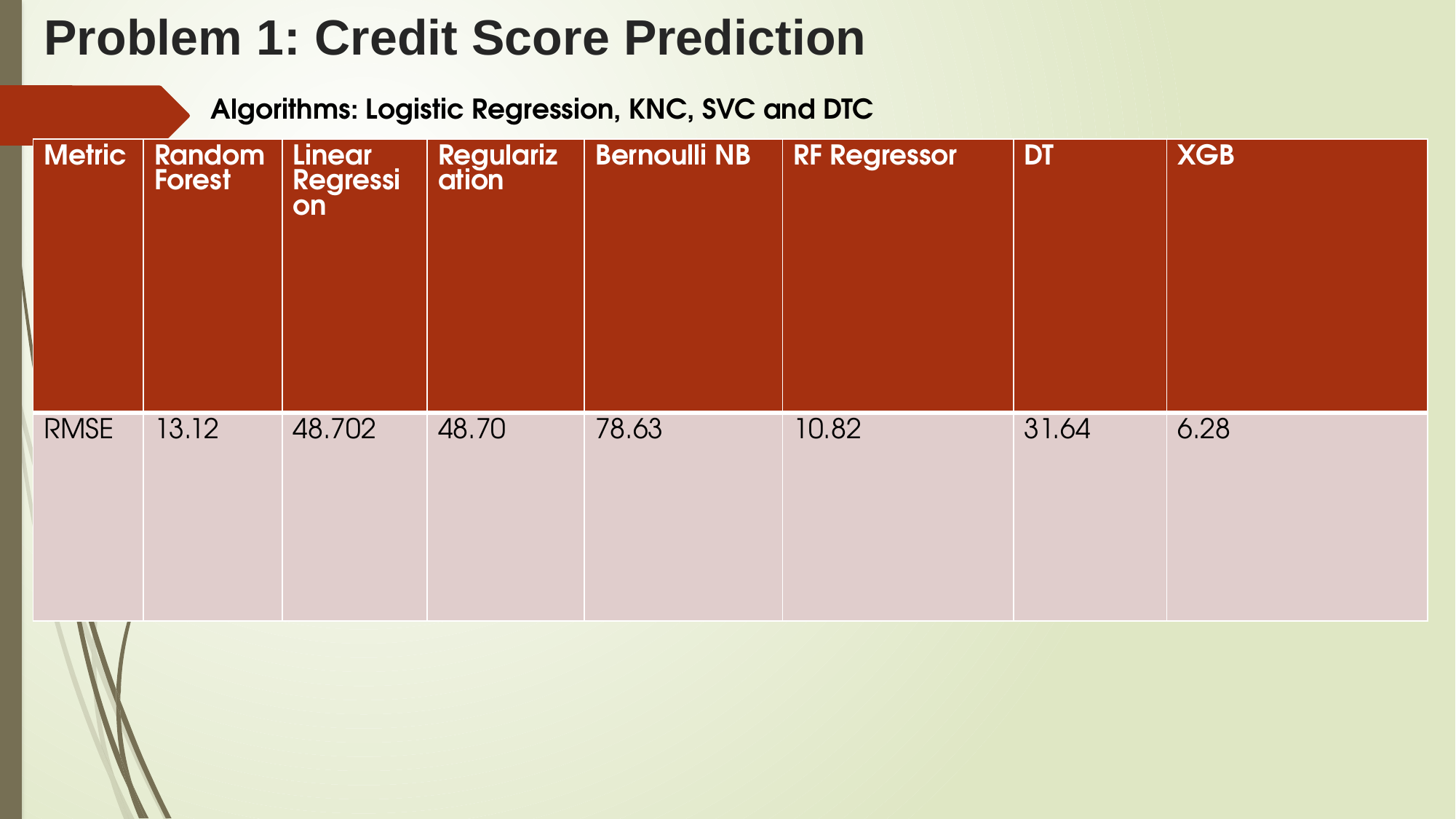

# Problem 1: Credit Score Prediction
Algorithms: Logistic Regression, KNC, SVC and DTC
| Metric | Random Forest | Linear Regression | Regularization | Bernoulli NB | RF Regressor | DT | XGB |
| --- | --- | --- | --- | --- | --- | --- | --- |
| RMSE | 13.12 | 48.702 | 48.70 | 78.63 | 10.82 | 31.64 | 6.28 |